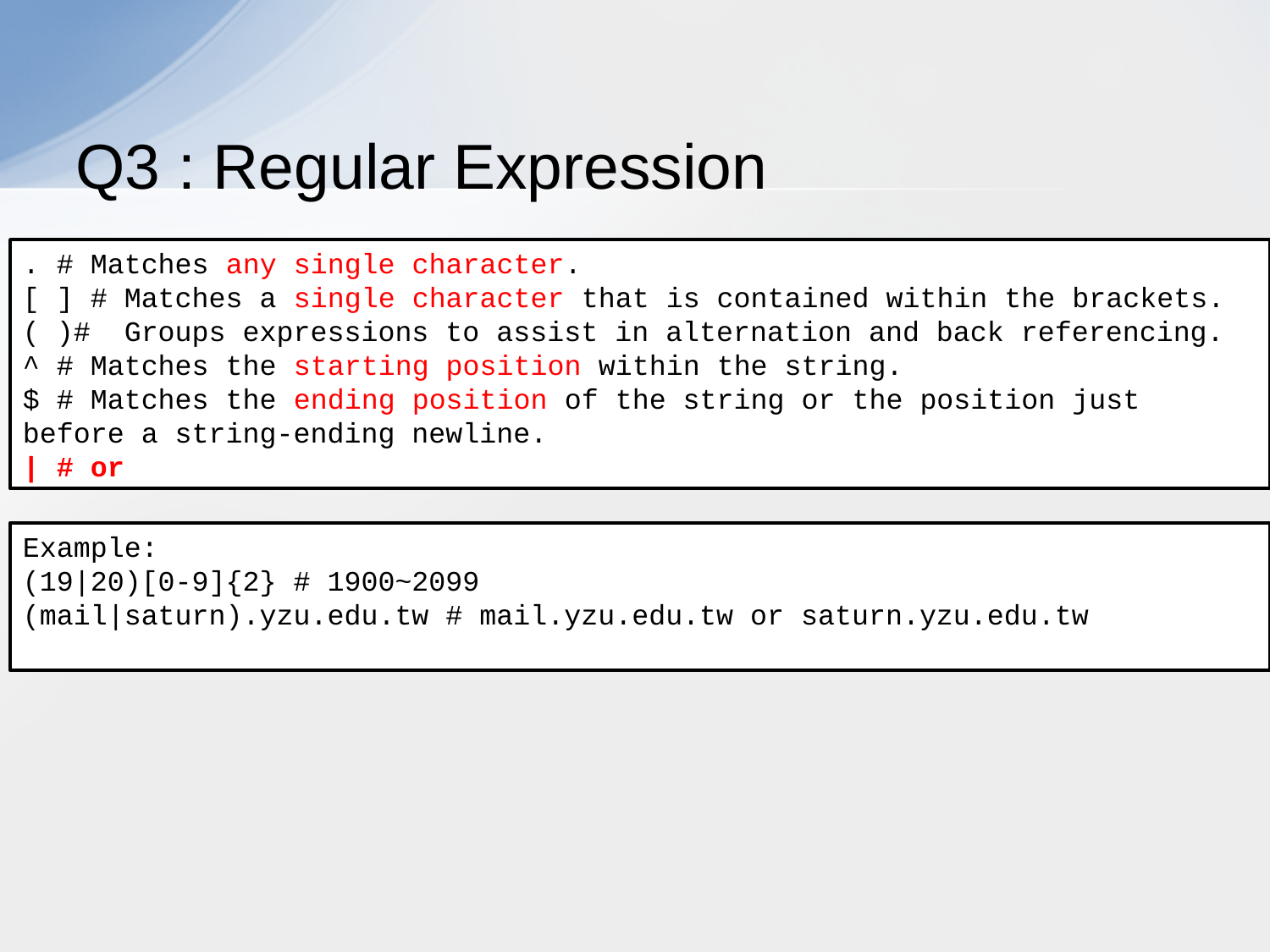

# Q3 : Regular Expression

. # Matches any single character.
[ ] # Matches a single character that is contained within the brackets.
( )#  Groups expressions to assist in alternation and back referencing.
^ # Matches the starting position within the string.
$ # Matches the ending position of the string or the position just before a string-ending newline.
| # or
Example:
(19|20)[0-9]{2} # 1900~2099
(mail|saturn).yzu.edu.tw # mail.yzu.edu.tw or saturn.yzu.edu.tw